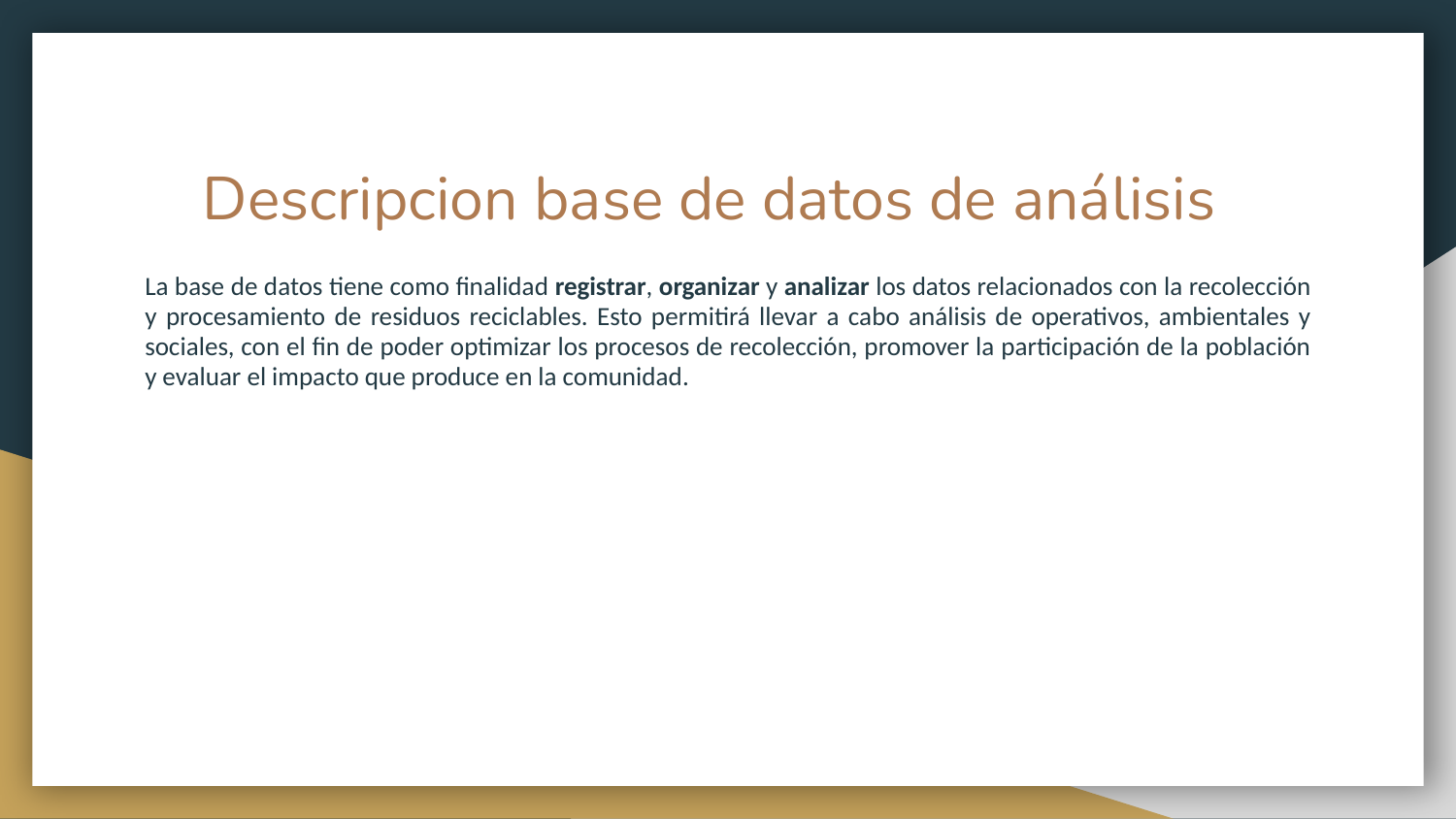

# Descripcion base de datos de análisis

La base de datos tiene como finalidad registrar, organizar y analizar los datos relacionados con la recolección y procesamiento de residuos reciclables. Esto permitirá llevar a cabo análisis de operativos, ambientales y sociales, con el fin de poder optimizar los procesos de recolección, promover la participación de la población y evaluar el impacto que produce en la comunidad.